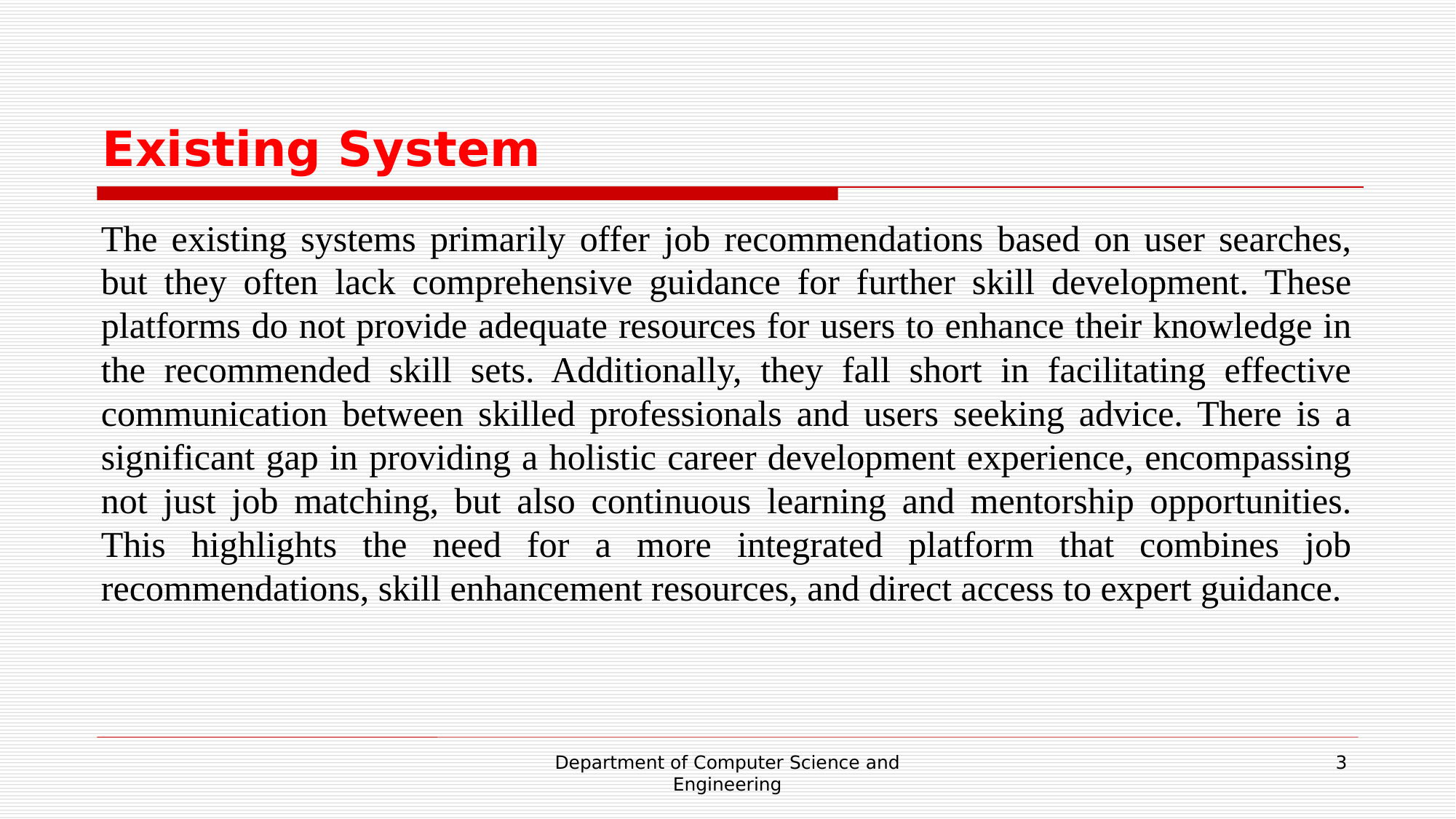

# Existing System
The existing systems primarily offer job recommendations based on user searches, but they often lack comprehensive guidance for further skill development. These platforms do not provide adequate resources for users to enhance their knowledge in the recommended skill sets. Additionally, they fall short in facilitating effective communication between skilled professionals and users seeking advice. There is a significant gap in providing a holistic career development experience, encompassing not just job matching, but also continuous learning and mentorship opportunities. This highlights the need for a more integrated platform that combines job recommendations, skill enhancement resources, and direct access to expert guidance.

Department of Computer Science and Engineering
3